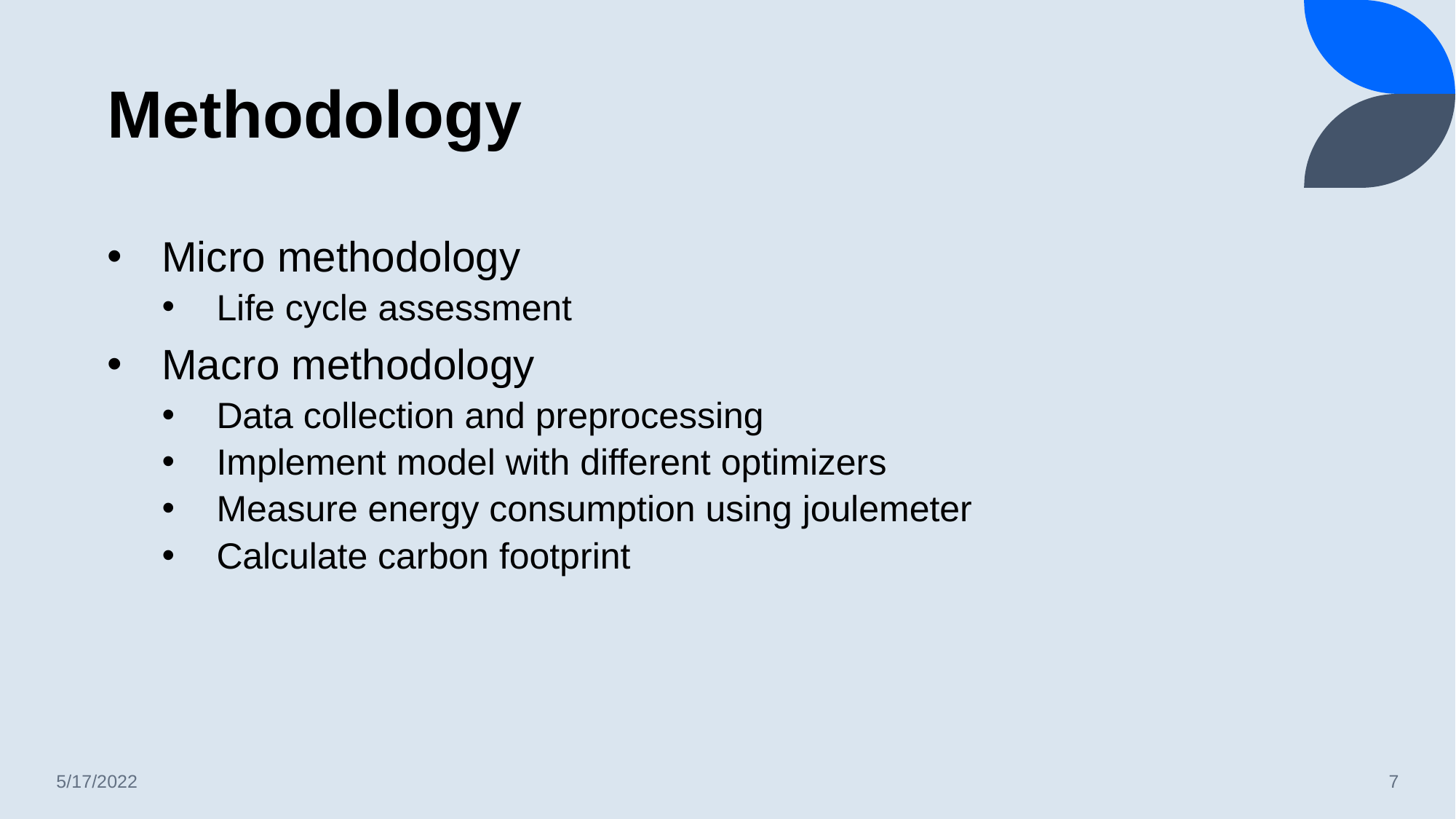

# Methodology
Micro methodology
Life cycle assessment
Macro methodology
Data collection and preprocessing
Implement model with different optimizers
Measure energy consumption using joulemeter
Calculate carbon footprint

5/17/2022
7